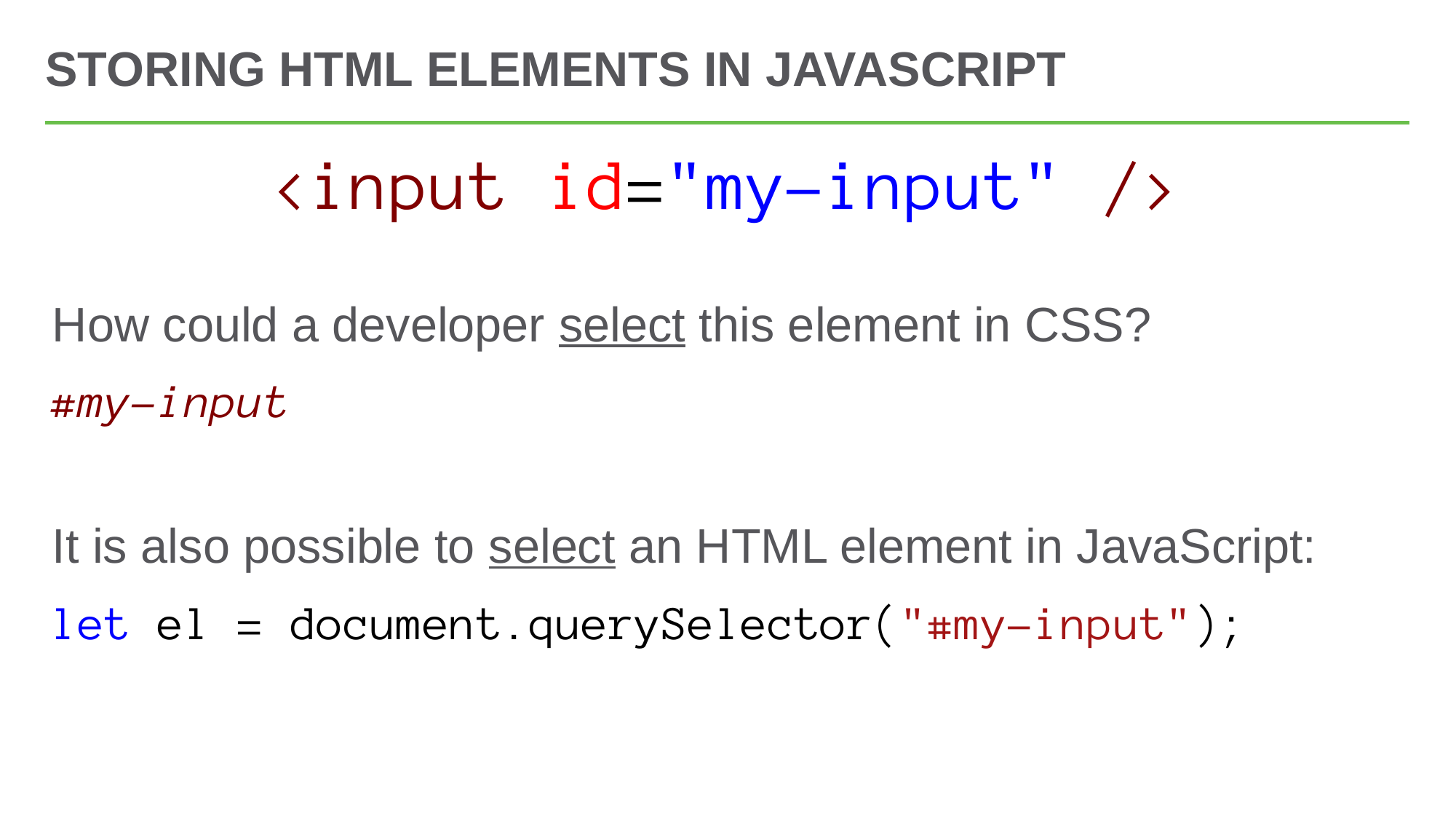

# Storing HTML elements in JavaScript
<input id="my-input" />

How could a developer select this element in CSS?
#my-input

It is also possible to select an HTML element in JavaScript:
let el = document.querySelector("#my-input");